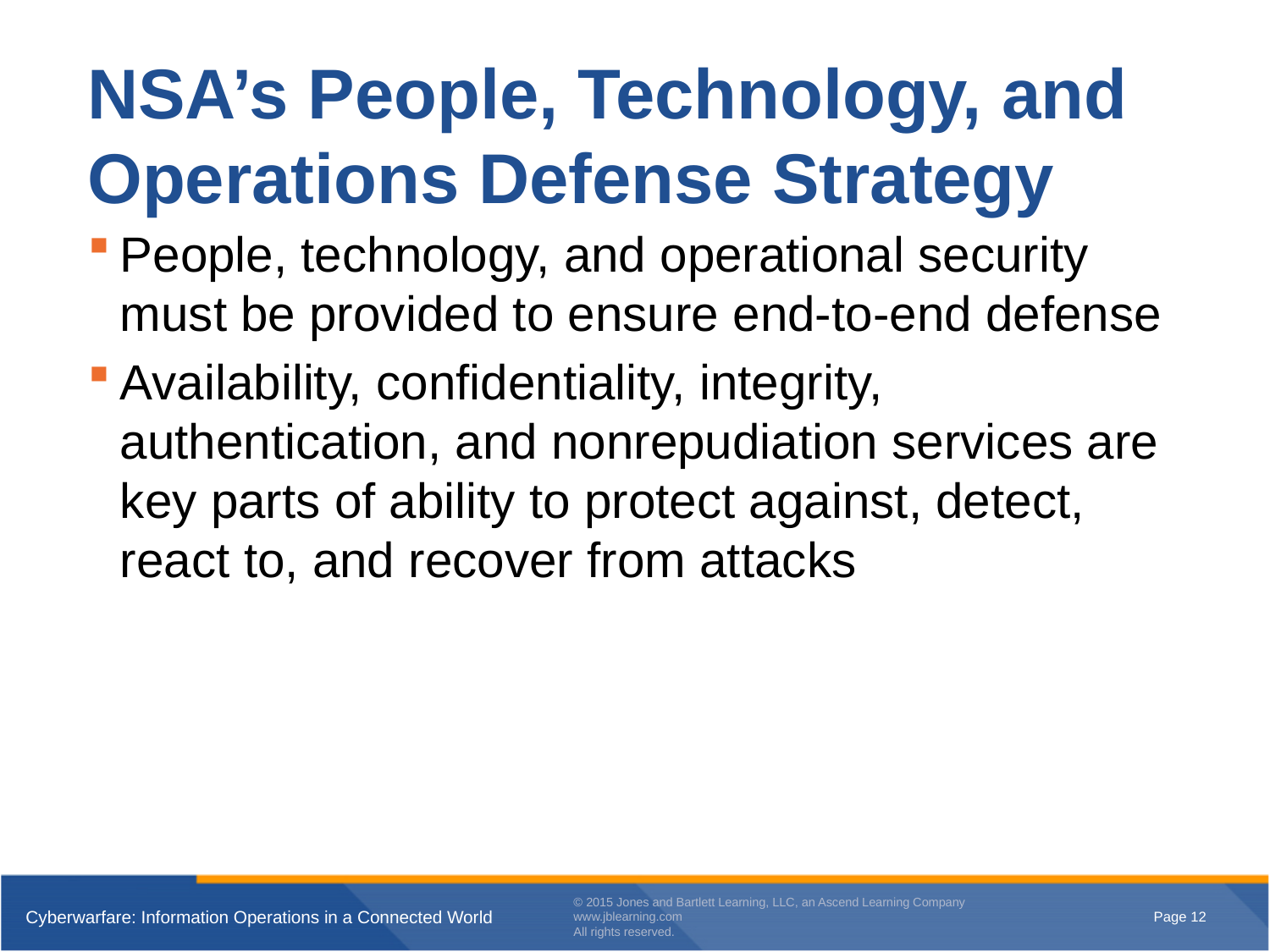

# NSA’s People, Technology, and Operations Defense Strategy
People, technology, and operational security must be provided to ensure end-to-end defense
Availability, confidentiality, integrity, authentication, and nonrepudiation services are key parts of ability to protect against, detect, react to, and recover from attacks